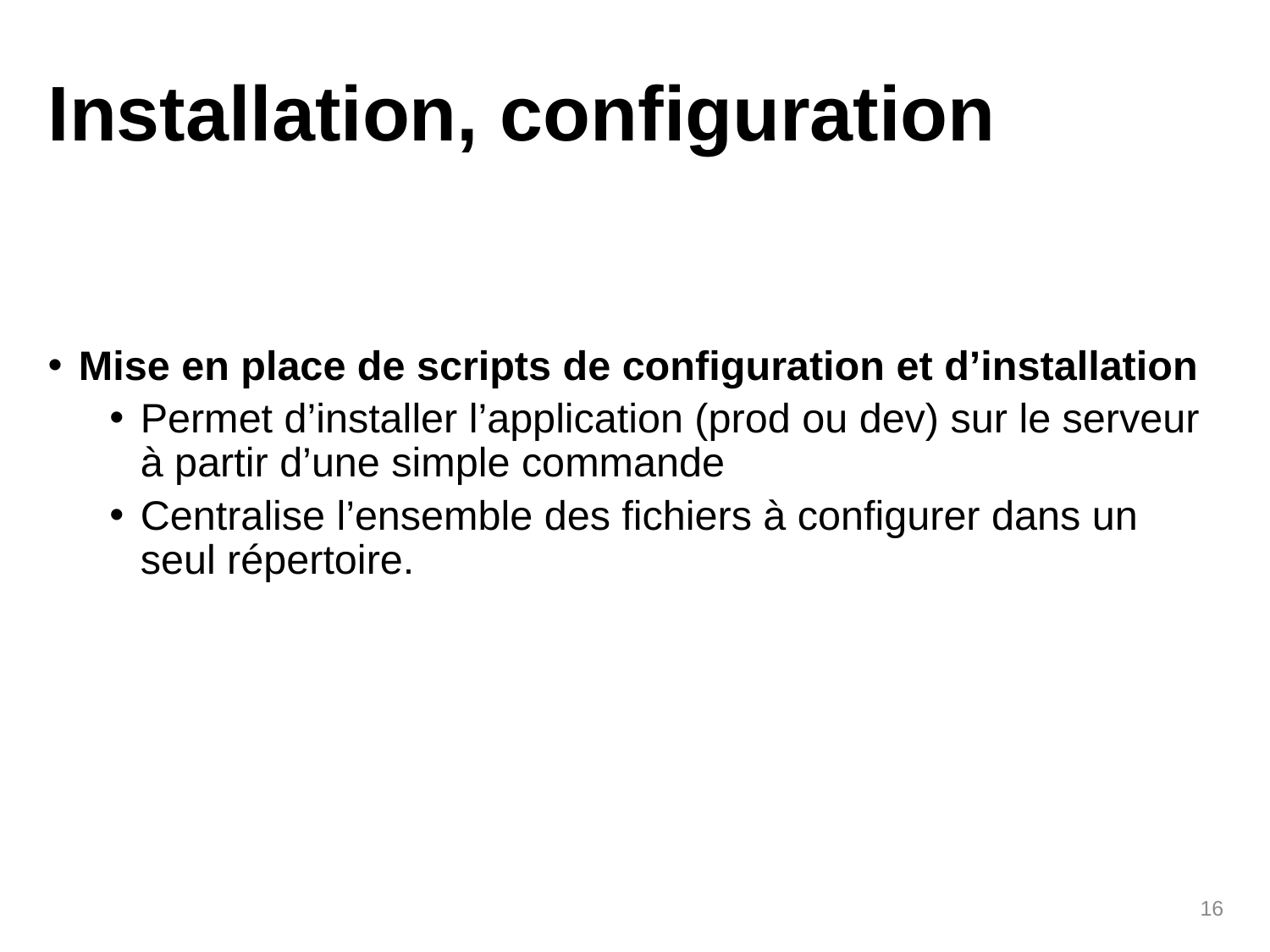

# Installation, configuration
Mise en place de scripts de configuration et d’installation
Permet d’installer l’application (prod ou dev) sur le serveur à partir d’une simple commande
Centralise l’ensemble des fichiers à configurer dans un seul répertoire.
16